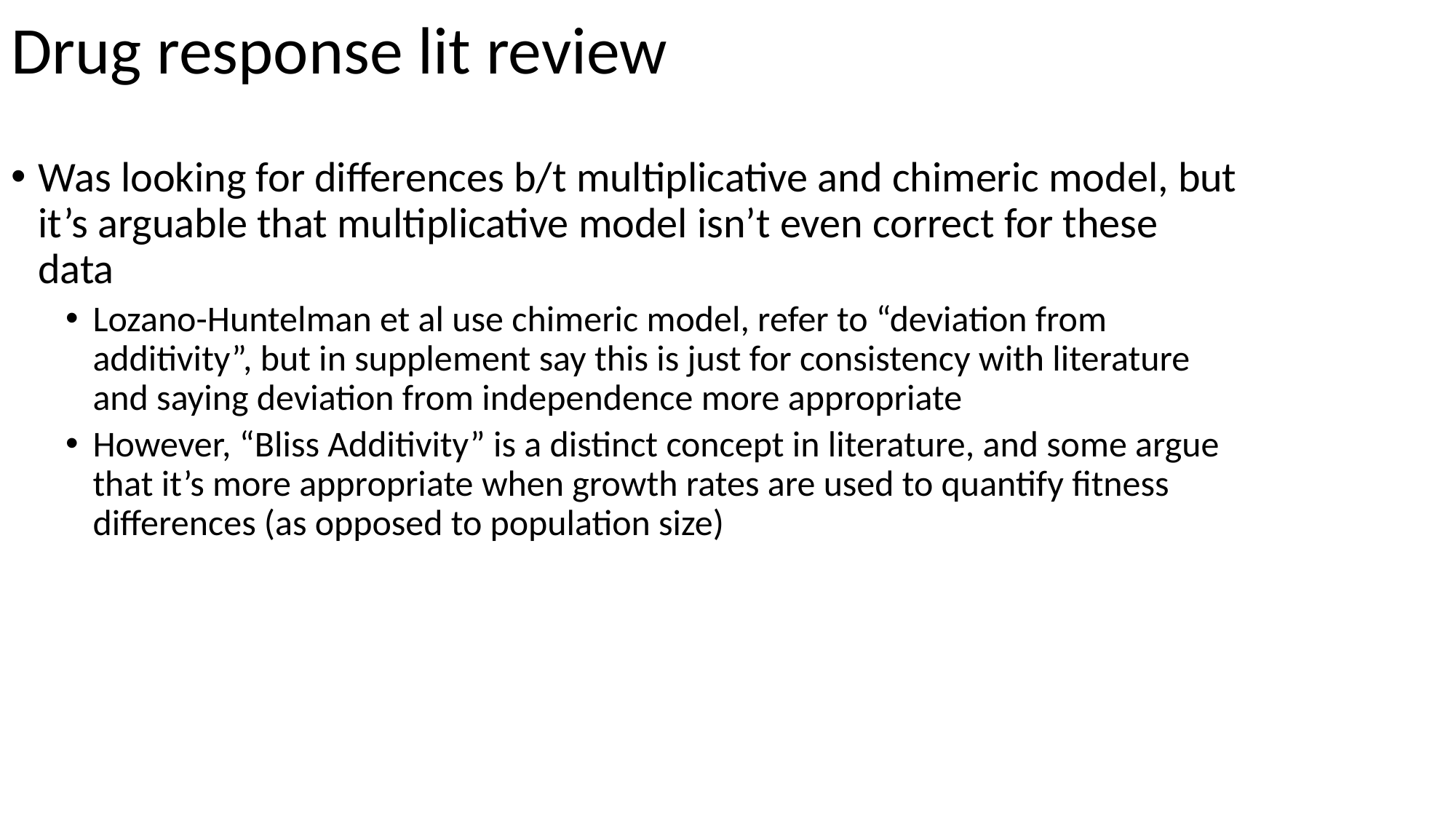

# Drug response lit review
Was looking for differences b/t multiplicative and chimeric model, but it’s arguable that multiplicative model isn’t even correct for these data
Lozano-Huntelman et al use chimeric model, refer to “deviation from additivity”, but in supplement say this is just for consistency with literature and saying deviation from independence more appropriate
However, “Bliss Additivity” is a distinct concept in literature, and some argue that it’s more appropriate when growth rates are used to quantify fitness differences (as opposed to population size)